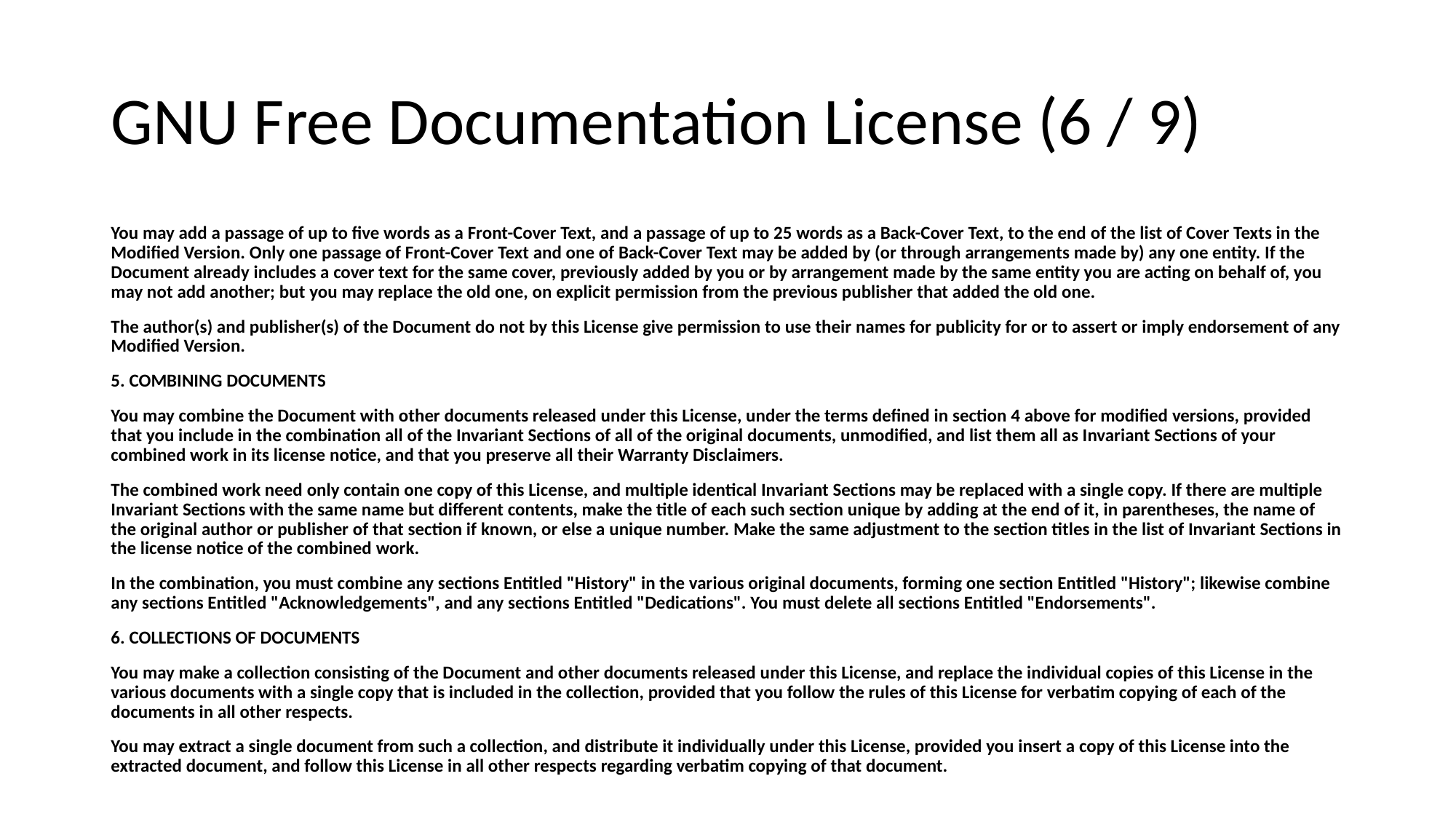

# GNU Free Documentation License (6 / 9)
You may add a passage of up to five words as a Front-Cover Text, and a passage of up to 25 words as a Back-Cover Text, to the end of the list of Cover Texts in the Modified Version. Only one passage of Front-Cover Text and one of Back-Cover Text may be added by (or through arrangements made by) any one entity. If the Document already includes a cover text for the same cover, previously added by you or by arrangement made by the same entity you are acting on behalf of, you may not add another; but you may replace the old one, on explicit permission from the previous publisher that added the old one.
The author(s) and publisher(s) of the Document do not by this License give permission to use their names for publicity for or to assert or imply endorsement of any Modified Version.
5. COMBINING DOCUMENTS
You may combine the Document with other documents released under this License, under the terms defined in section 4 above for modified versions, provided that you include in the combination all of the Invariant Sections of all of the original documents, unmodified, and list them all as Invariant Sections of your combined work in its license notice, and that you preserve all their Warranty Disclaimers.
The combined work need only contain one copy of this License, and multiple identical Invariant Sections may be replaced with a single copy. If there are multiple Invariant Sections with the same name but different contents, make the title of each such section unique by adding at the end of it, in parentheses, the name of the original author or publisher of that section if known, or else a unique number. Make the same adjustment to the section titles in the list of Invariant Sections in the license notice of the combined work.
In the combination, you must combine any sections Entitled "History" in the various original documents, forming one section Entitled "History"; likewise combine any sections Entitled "Acknowledgements", and any sections Entitled "Dedications". You must delete all sections Entitled "Endorsements".
6. COLLECTIONS OF DOCUMENTS
You may make a collection consisting of the Document and other documents released under this License, and replace the individual copies of this License in the various documents with a single copy that is included in the collection, provided that you follow the rules of this License for verbatim copying of each of the documents in all other respects.
You may extract a single document from such a collection, and distribute it individually under this License, provided you insert a copy of this License into the extracted document, and follow this License in all other respects regarding verbatim copying of that document.